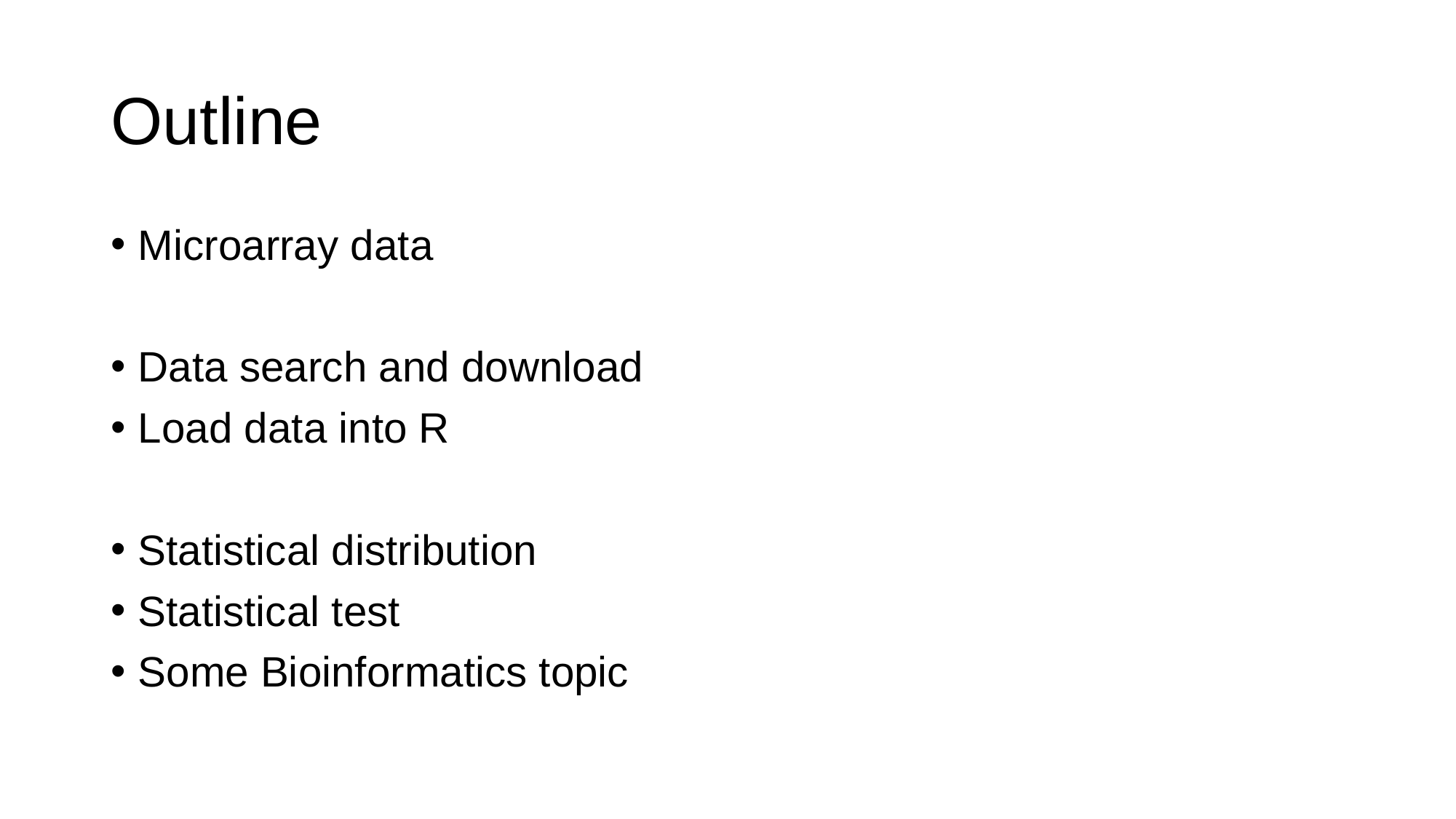

# Outline
Microarray data

Data search and download
Load data into R

Statistical distribution
Statistical test
Some Bioinformatics topic